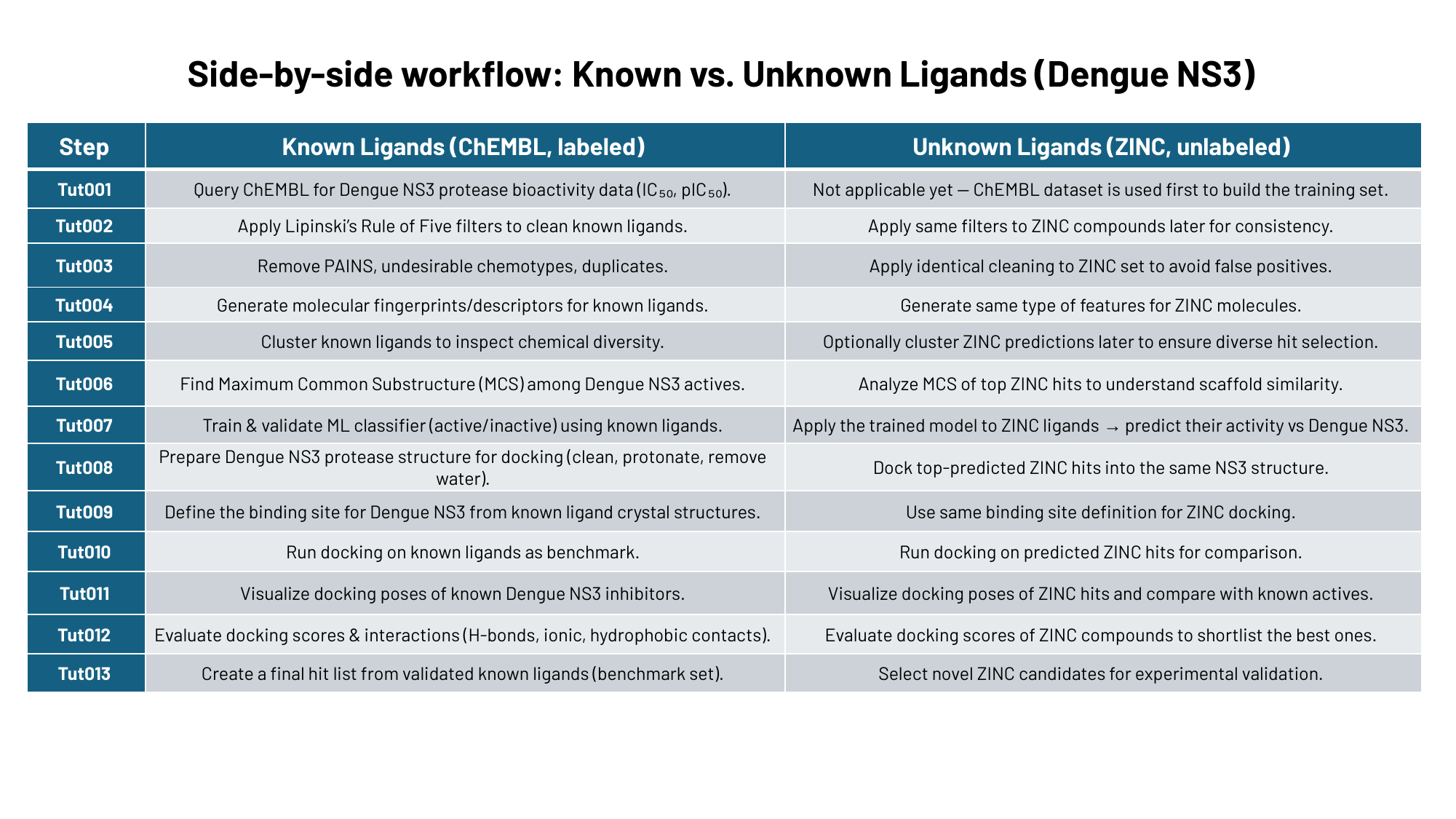

Side-by-side workflow: Known vs. Unknown Ligands (Dengue NS3)
| Step | Known Ligands (ChEMBL, labeled) | Unknown Ligands (ZINC, unlabeled) |
| --- | --- | --- |
| Tut001 | Query ChEMBL for Dengue NS3 protease bioactivity data (IC₅₀, pIC₅₀). | Not applicable yet — ChEMBL dataset is used first to build the training set. |
| Tut002 | Apply Lipinski’s Rule of Five filters to clean known ligands. | Apply same filters to ZINC compounds later for consistency. |
| Tut003 | Remove PAINS, undesirable chemotypes, duplicates. | Apply identical cleaning to ZINC set to avoid false positives. |
| Tut004 | Generate molecular fingerprints/descriptors for known ligands. | Generate same type of features for ZINC molecules. |
| Tut005 | Cluster known ligands to inspect chemical diversity. | Optionally cluster ZINC predictions later to ensure diverse hit selection. |
| Tut006 | Find Maximum Common Substructure (MCS) among Dengue NS3 actives. | Analyze MCS of top ZINC hits to understand scaffold similarity. |
| Tut007 | Train & validate ML classifier (active/inactive) using known ligands. | Apply the trained model to ZINC ligands → predict their activity vs Dengue NS3. |
| Tut008 | Prepare Dengue NS3 protease structure for docking (clean, protonate, remove water). | Dock top-predicted ZINC hits into the same NS3 structure. |
| Tut009 | Define the binding site for Dengue NS3 from known ligand crystal structures. | Use same binding site definition for ZINC docking. |
| Tut010 | Run docking on known ligands as benchmark. | Run docking on predicted ZINC hits for comparison. |
| Tut011 | Visualize docking poses of known Dengue NS3 inhibitors. | Visualize docking poses of ZINC hits and compare with known actives. |
| Tut012 | Evaluate docking scores & interactions (H-bonds, ionic, hydrophobic contacts). | Evaluate docking scores of ZINC compounds to shortlist the best ones. |
| Tut013 | Create a final hit list from validated known ligands (benchmark set). | Select novel ZINC candidates for experimental validation. |